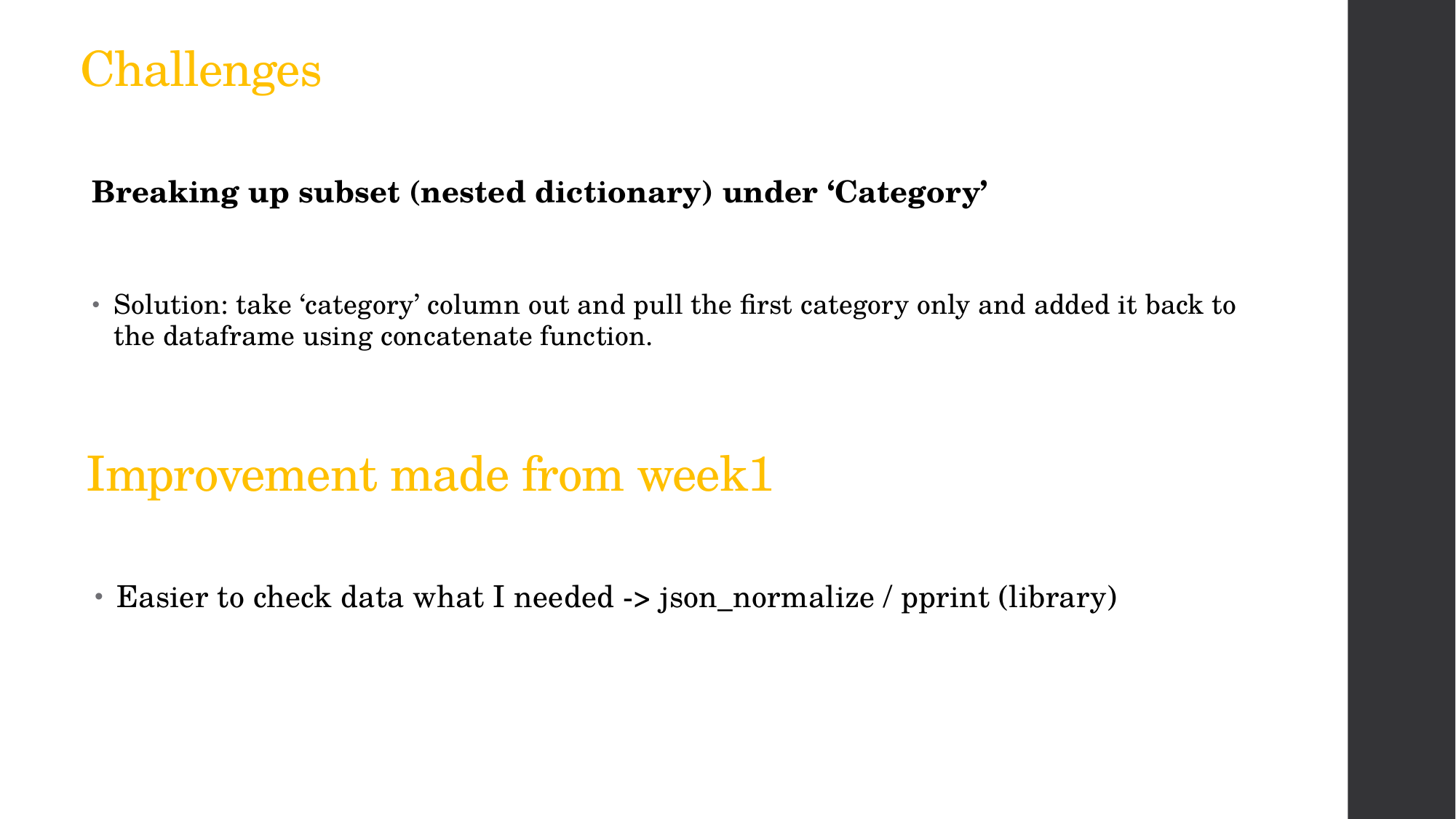

# Challenges

Breaking up subset (nested dictionary) under ‘Category’

Solution: take ‘category’ column out and pull the first category only and added it back to the dataframe using concatenate function.

Improvement made from week1

Easier to check data what I needed -> json_normalize / pprint (library)